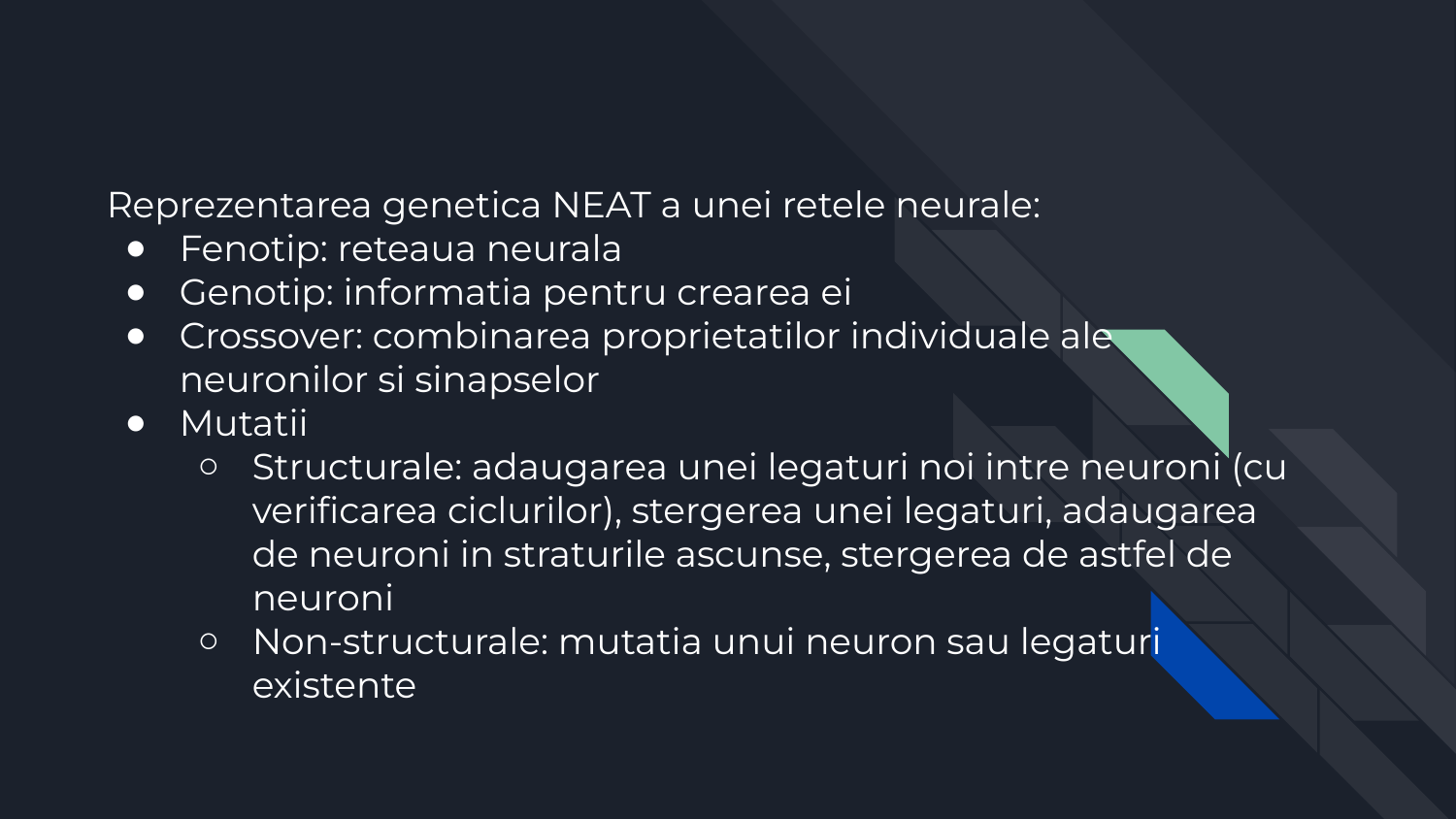

# Reprezentarea genetica NEAT a unei retele neurale:
Fenotip: reteaua neurala
Genotip: informatia pentru crearea ei
Crossover: combinarea proprietatilor individuale ale neuronilor si sinapselor
Mutatii
Structurale: adaugarea unei legaturi noi intre neuroni (cu verificarea ciclurilor), stergerea unei legaturi, adaugarea de neuroni in straturile ascunse, stergerea de astfel de neuroni
Non-structurale: mutatia unui neuron sau legaturi existente